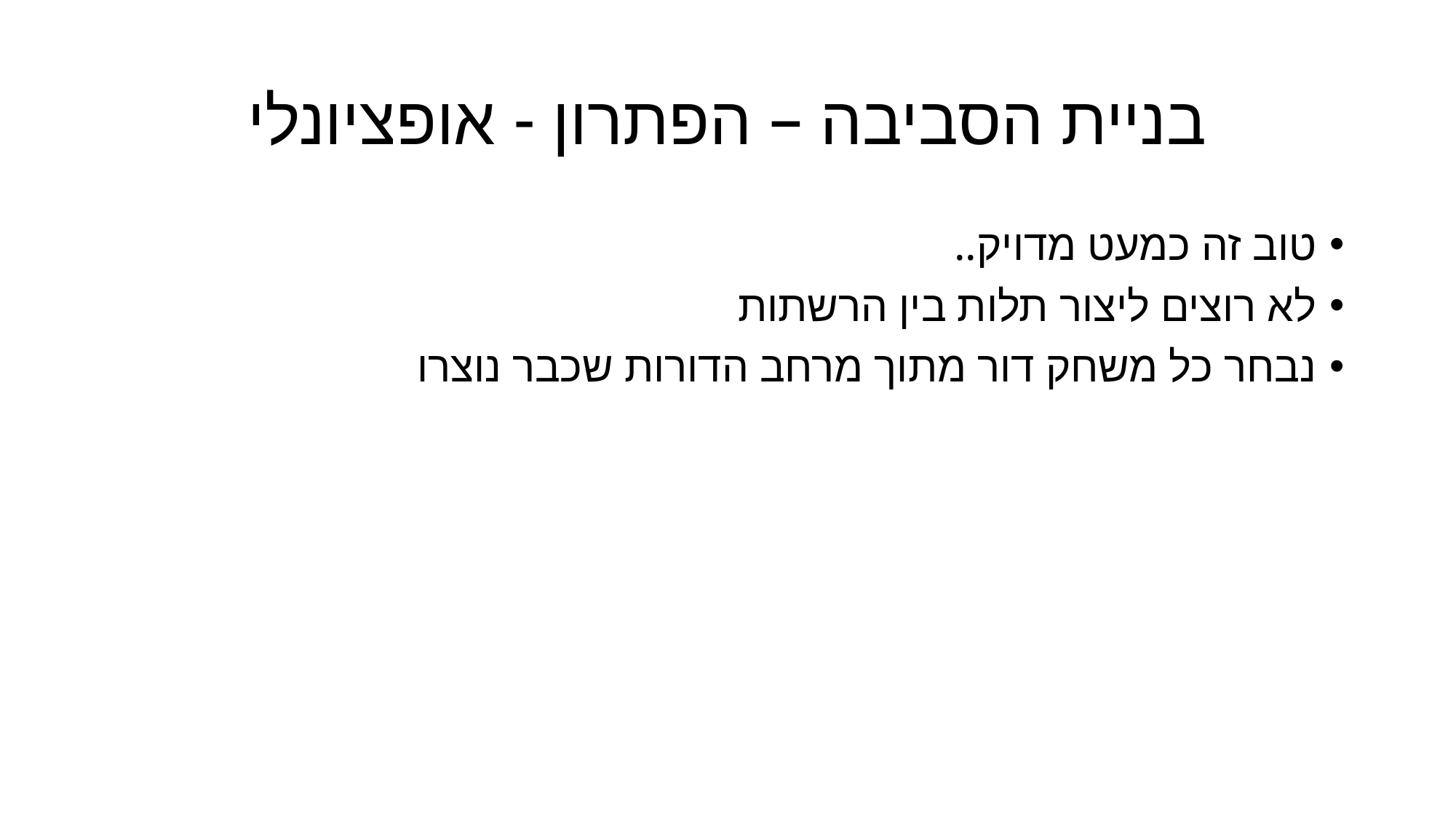

# בניית הסביבה – הפתרון - אופציונלי
טוב זה כמעט מדויק..
לא רוצים ליצור תלות בין הרשתות
נבחר כל משחק דור מתוך מרחב הדורות שכבר נוצרו